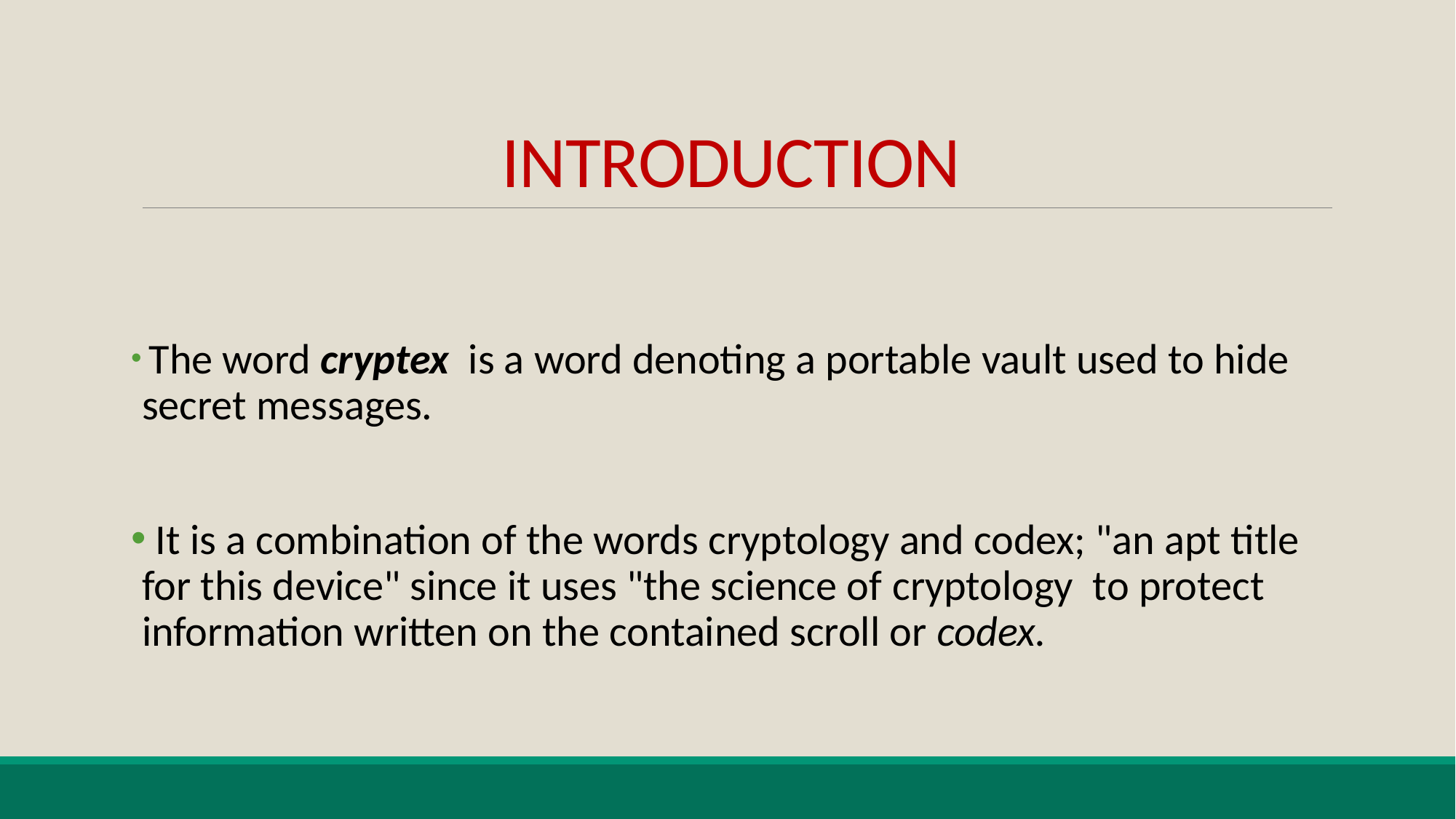

# INTRODUCTION

 The word cryptex  is a word denoting a portable vault used to hide secret messages.

 It is a combination of the words cryptology and codex; "an apt title for this device" since it uses "the science of cryptology  to protect information written on the contained scroll or codex.